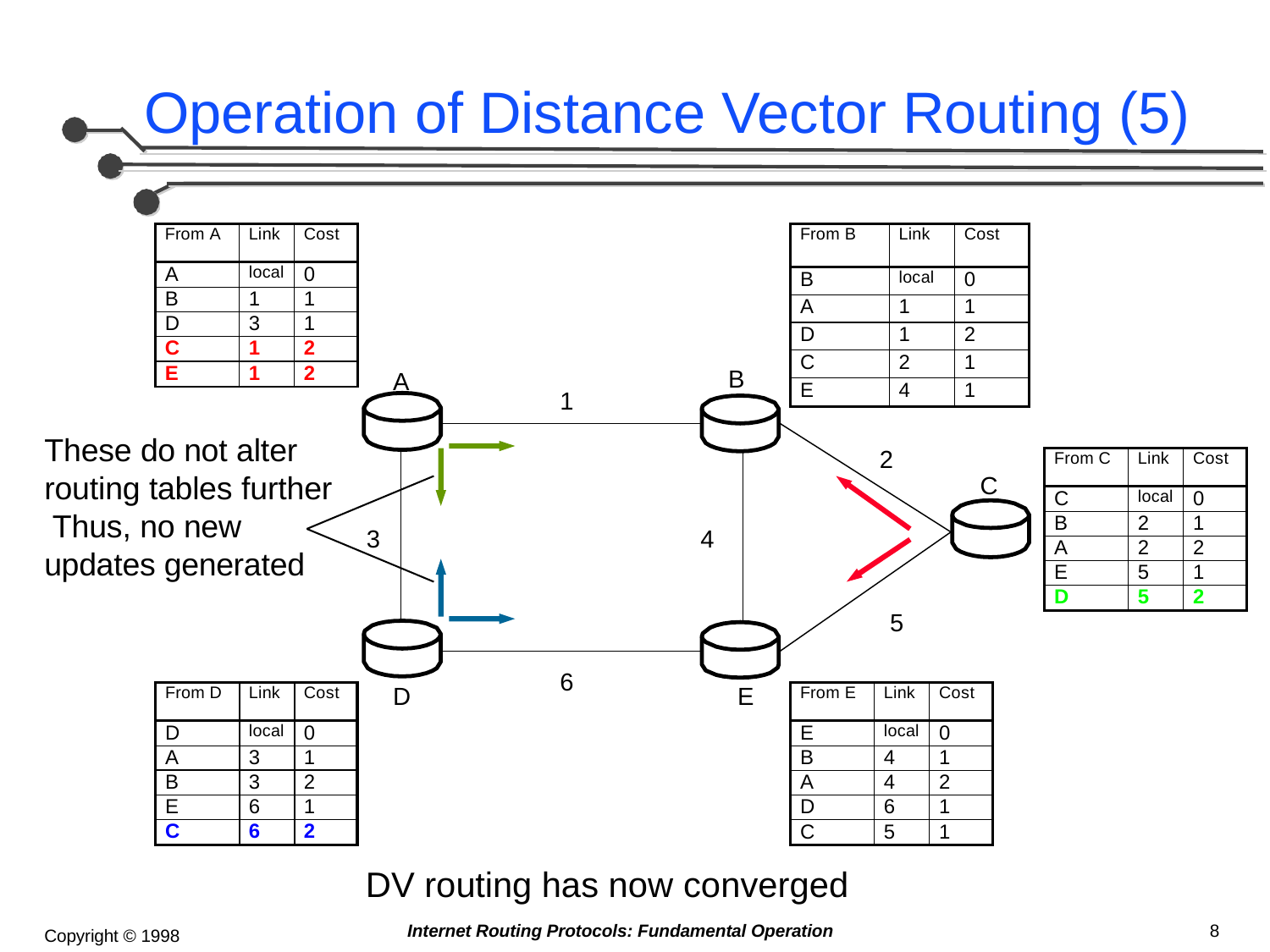

# Operation of Distance Vector Routing (5)
| From A | Link | Cost |
| --- | --- | --- |
| A | local | 0 |
| B | 1 | 1 |
| D | 3 | 1 |
| C | 1 | 2 |
| E | 1 | 2 |
| From B | Link | Cost |
| --- | --- | --- |
| B | local | 0 |
| A | 1 | 1 |
| D | 1 | 2 |
| C | 2 | 1 |
| E | 4 | 1 |
B
A
1

These do not alter  routing tables further  Thus, no new  updates generated

2
| From C | Link | Cost |
| --- | --- | --- |
| C | local | 0 |
| B | 2 | 1 |
| A | 2 | 2 |
| E | 5 | 1 |
| D | 5 | 2 |
C

3
4
5
6
D
E
| From D | Link | Cost |
| --- | --- | --- |
| D | local | 0 |
| A | 3 | 1 |
| B | 3 | 2 |
| E | 6 | 1 |
| C | 6 | 2 |
| From E | Link | Cost |
| --- | --- | --- |
| E | local | 0 |
| B | 4 | 1 |
| A | 4 | 2 |
| D | 6 | 1 |
| C | 5 | 1 |
DV routing has now converged
Internet Routing Protocols: Fundamental Operation
8
Copyright © 1998